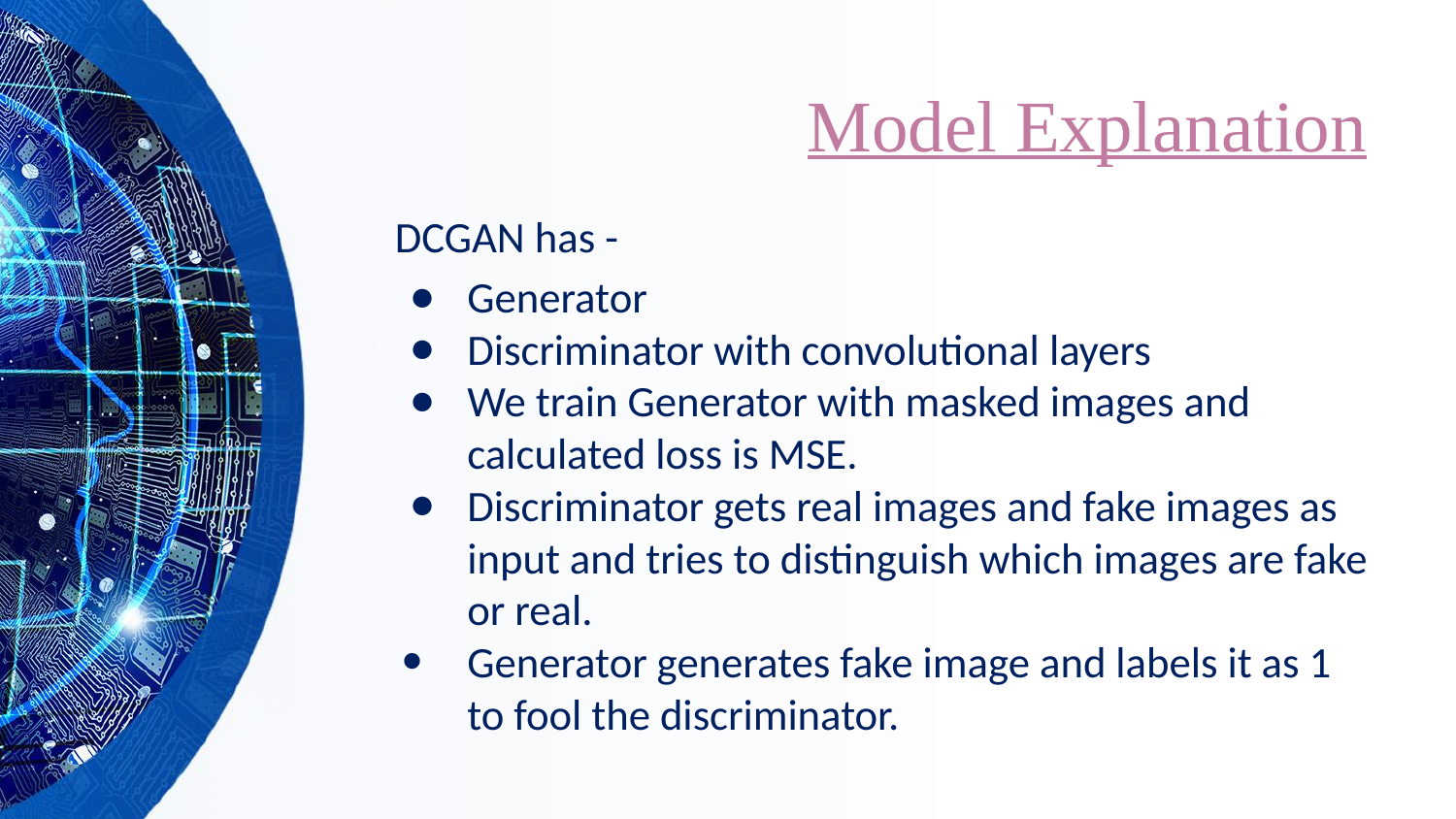

# Model Explanation
DCGAN has -
Generator
Discriminator with convolutional layers
We train Generator with masked images and calculated loss is MSE.
Discriminator gets real images and fake images as input and tries to distinguish which images are fake or real.
Generator generates fake image and labels it as 1 to fool the discriminator.